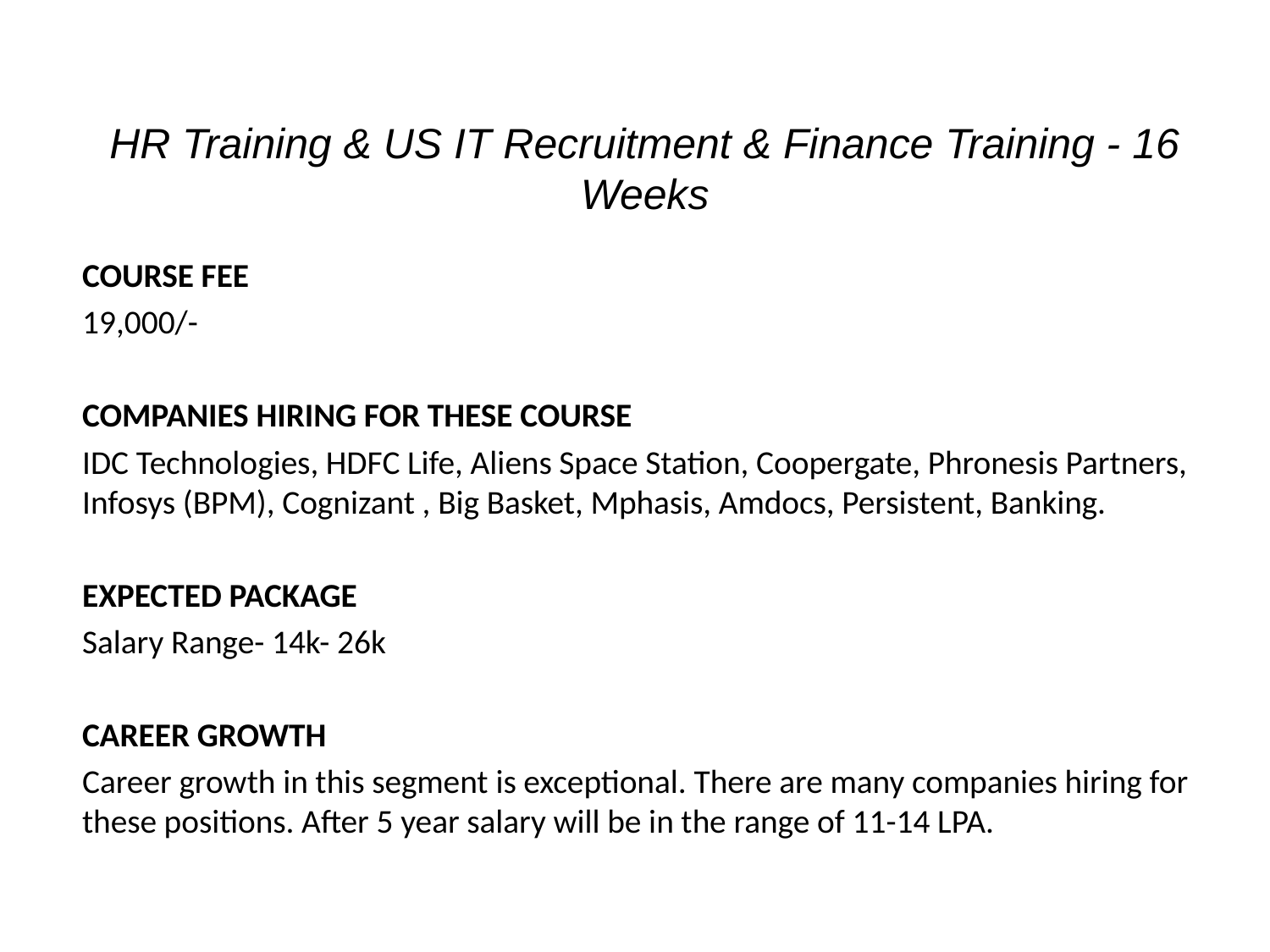

# HR Training & US IT Recruitment & Finance Training - 16 Weeks
COURSE FEE
19,000/-

COMPANIES HIRING FOR THESE COURSE
IDC Technologies, HDFC Life, Aliens Space Station, Coopergate, Phronesis Partners, Infosys (BPM), Cognizant , Big Basket, Mphasis, Amdocs, Persistent, Banking.

EXPECTED PACKAGE
Salary Range- 14k- 26k

CAREER GROWTH
Career growth in this segment is exceptional. There are many companies hiring for these positions. After 5 year salary will be in the range of 11-14 LPA.